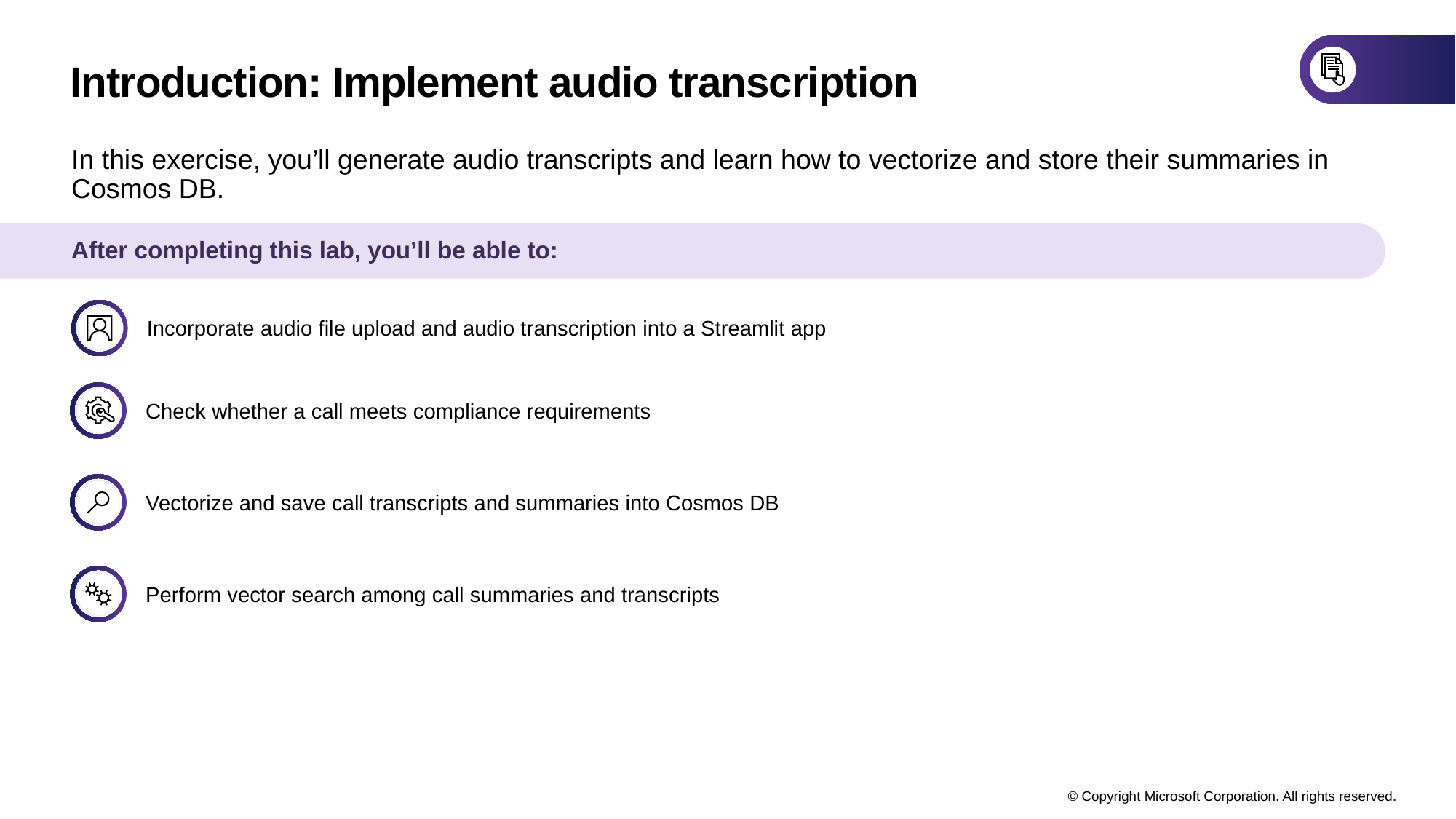

# Introduction: Implement audio transcription
In this exercise, you’ll generate audio transcripts and learn how to vectorize and store their summaries in Cosmos DB.
After completing this lab, you’ll be able to:

Incorporate audio file upload and audio transcription into a Streamlit app

Check whether a call meets compliance requirements

Vectorize and save call transcripts and summaries into Cosmos DB

Perform vector search among call summaries and transcripts